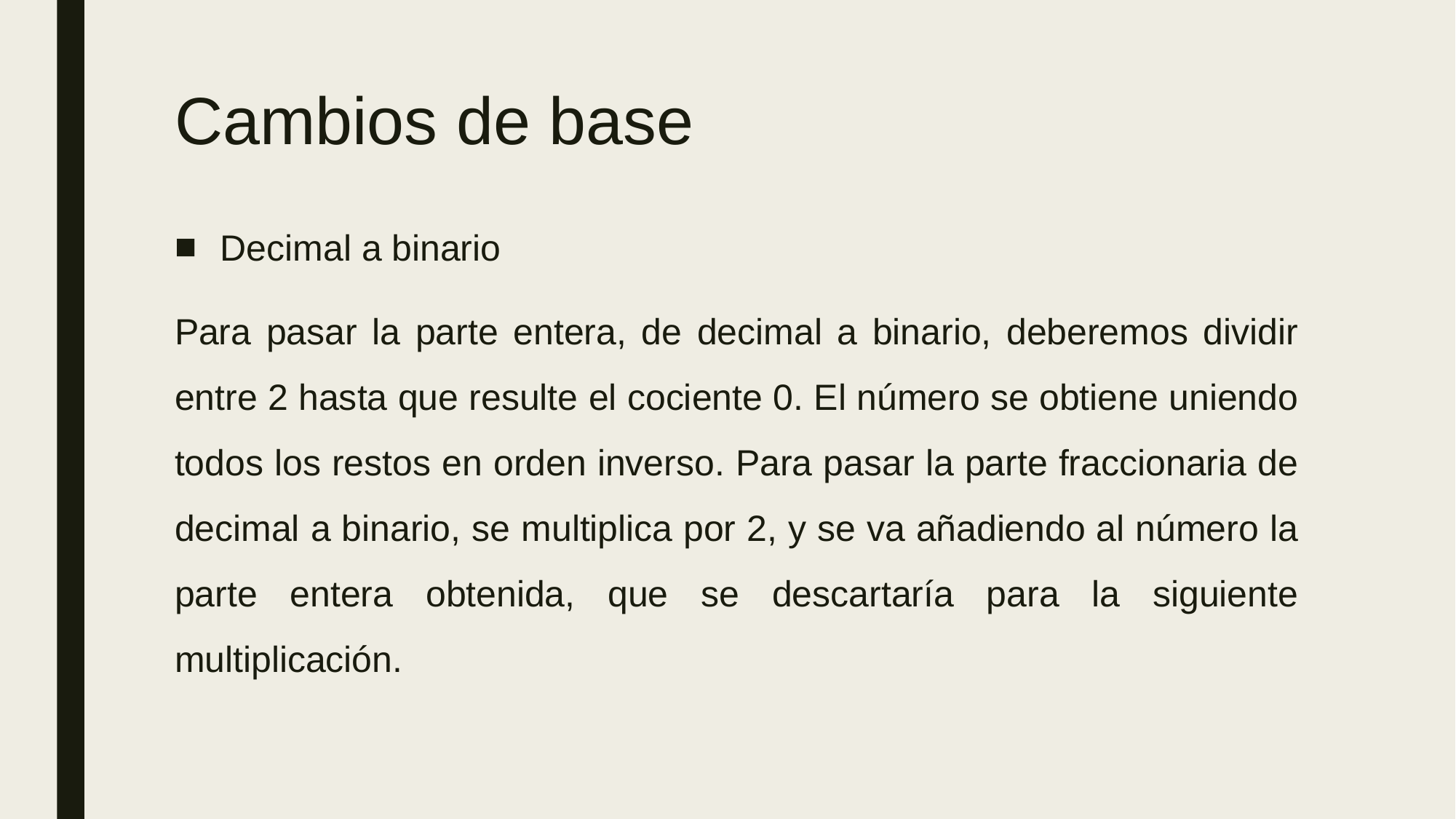

# Cambios de base
Decimal a binario
Para pasar la parte entera, de decimal a binario, deberemos dividir entre 2 hasta que resulte el cociente 0. El número se obtiene uniendo todos los restos en orden inverso. Para pasar la parte fraccionaria de decimal a binario, se multiplica por 2, y se va añadiendo al número la parte entera obtenida, que se descartaría para la siguiente multiplicación.